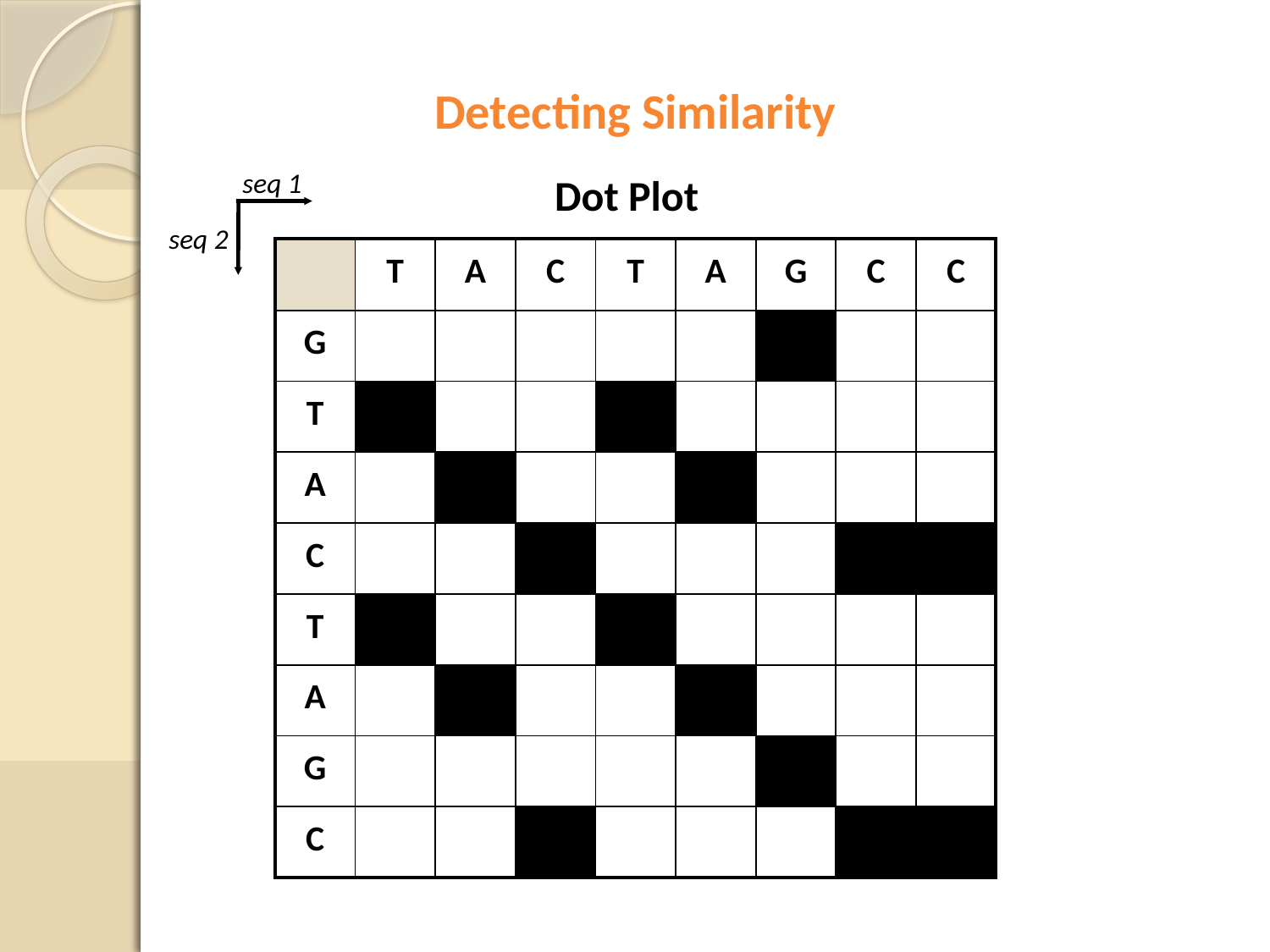

Detecting Similarity
seq 1

seq 2

Dot Plot
|  | T | A | C | T | A | G | C | C |
| --- | --- | --- | --- | --- | --- | --- | --- | --- |
| G |  |  |  |  |  | x |  |  |
| T | x |  |  | x |  |  |  |  |
| A |  | x |  |  | x |  |  |  |
| C |  |  | x |  |  |  | x | x |
| T | x |  |  | x |  |  |  |  |
| A |  | x |  |  | x |  |  |  |
| G |  |  |  |  |  | x |  |  |
| C |  |  | x |  |  |  | x | x |